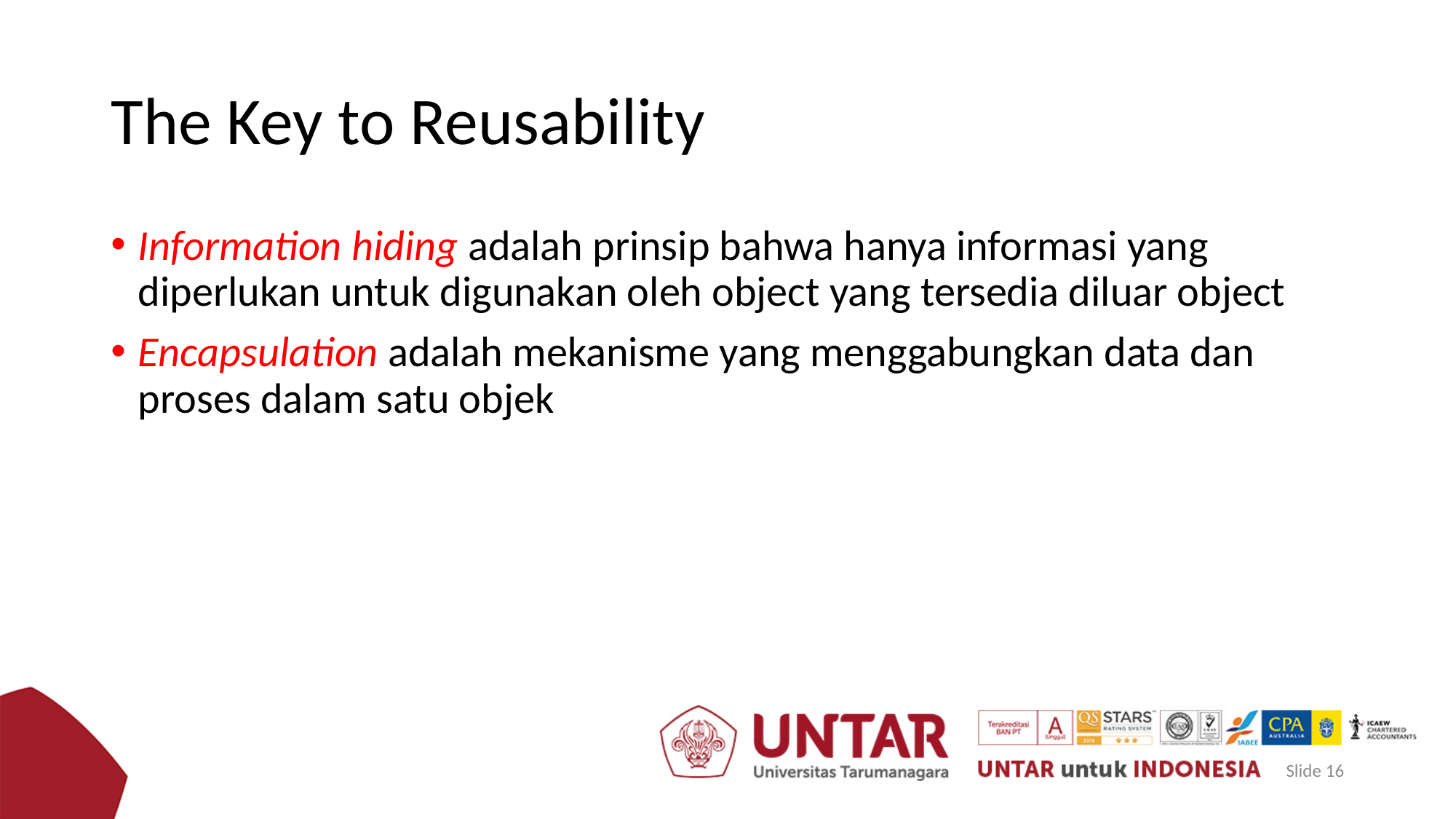

Information hiding adalah prinsip bahwa hanya informasi yang diperlukan untuk digunakan oleh object yang tersedia diluar object
Encapsulation adalah mekanisme yang menggabungkan data dan proses dalam satu objek
# The Key to Reusability
Slide 16